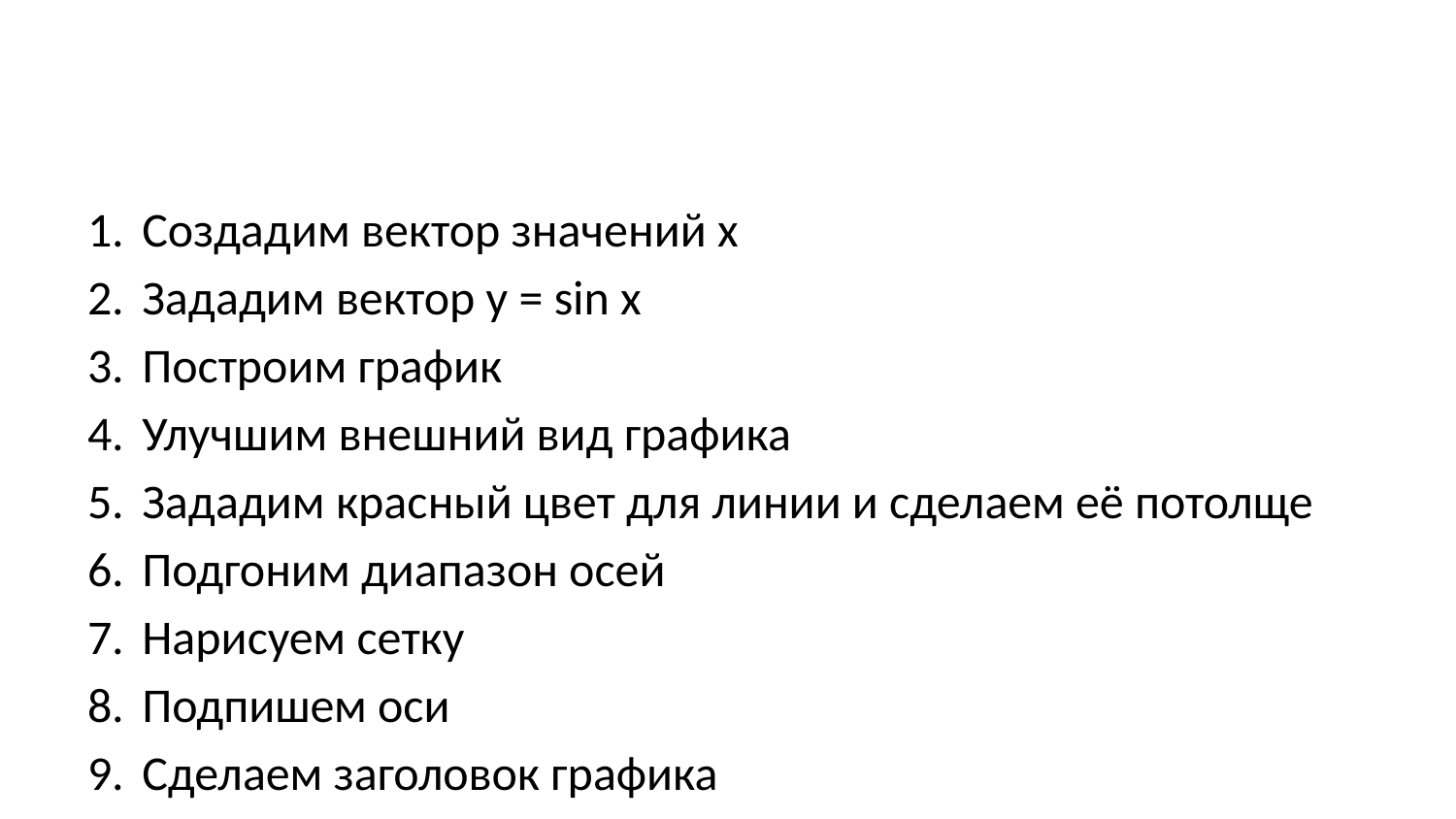

Создадим вектор значений x
Зададим вектор y = sin x
Построим график
Улучшим внешний вид графика
Зададим красный цвет для линии и сделаем её потолще
Подгоним диапазон осей
Нарисуем сетку
Подпишем оси
Сделаем заголовок графика
Зададим легенду